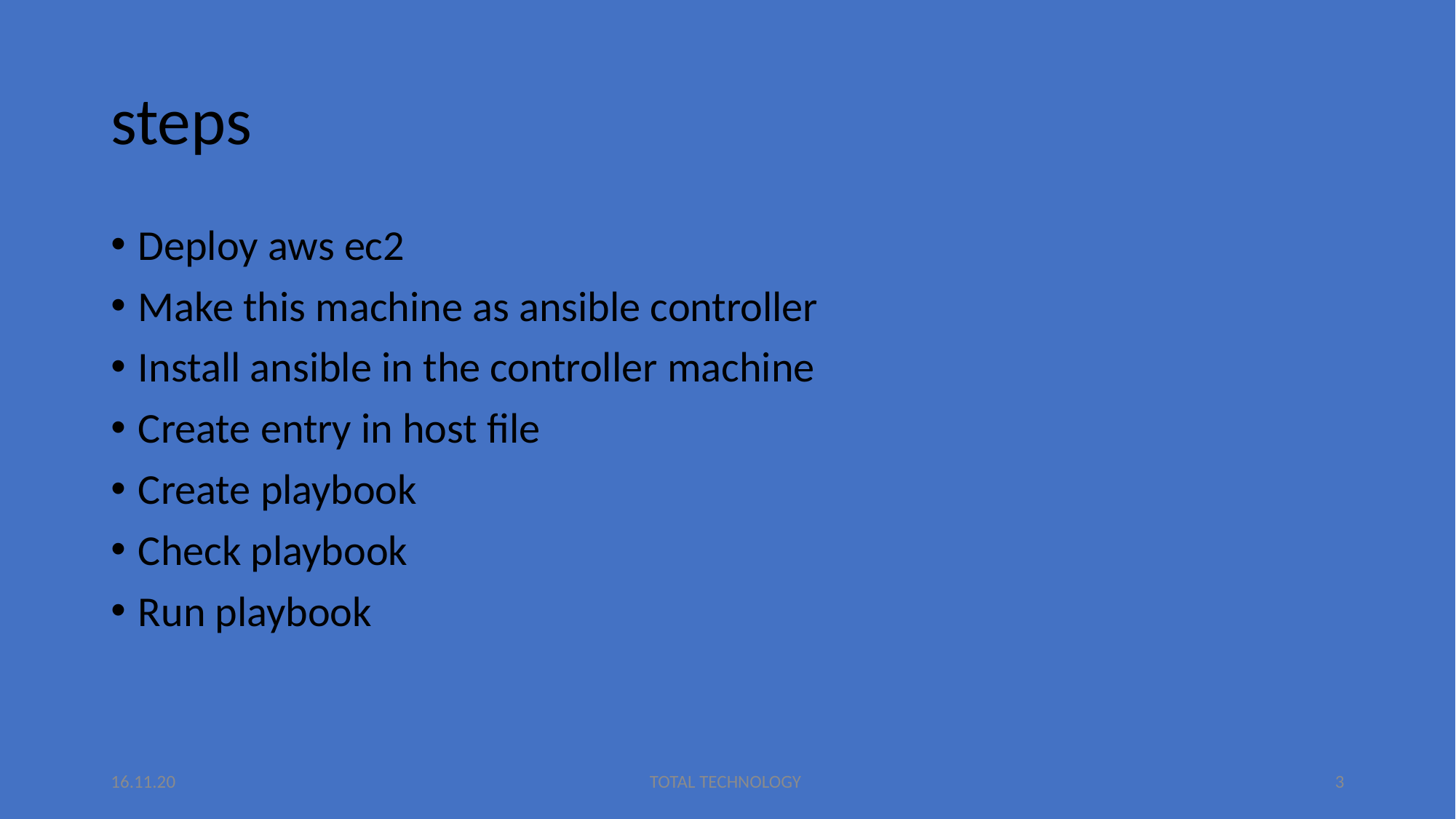

# steps
Deploy aws ec2
Make this machine as ansible controller
Install ansible in the controller machine
Create entry in host file
Create playbook
Check playbook
Run playbook
16.11.20
TOTAL TECHNOLOGY
3